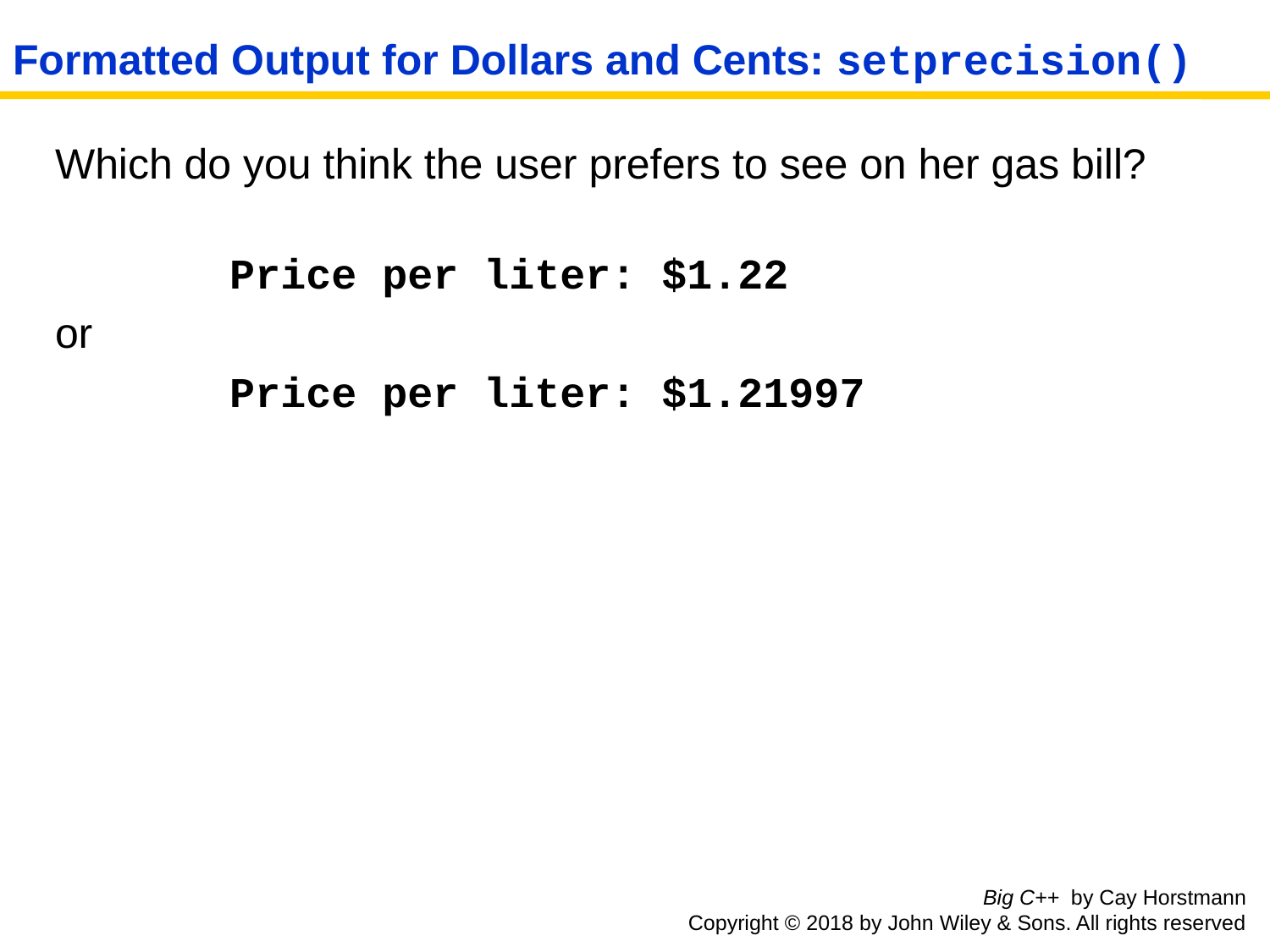

# Formatted Output for Dollars and Cents: setprecision()
Which do you think the user prefers to see on her gas bill?
		Price per liter: $1.22
or
		Price per liter: $1.21997
Big C++  by Cay Horstmann
Copyright © 2018 by John Wiley & Sons. All rights reserved